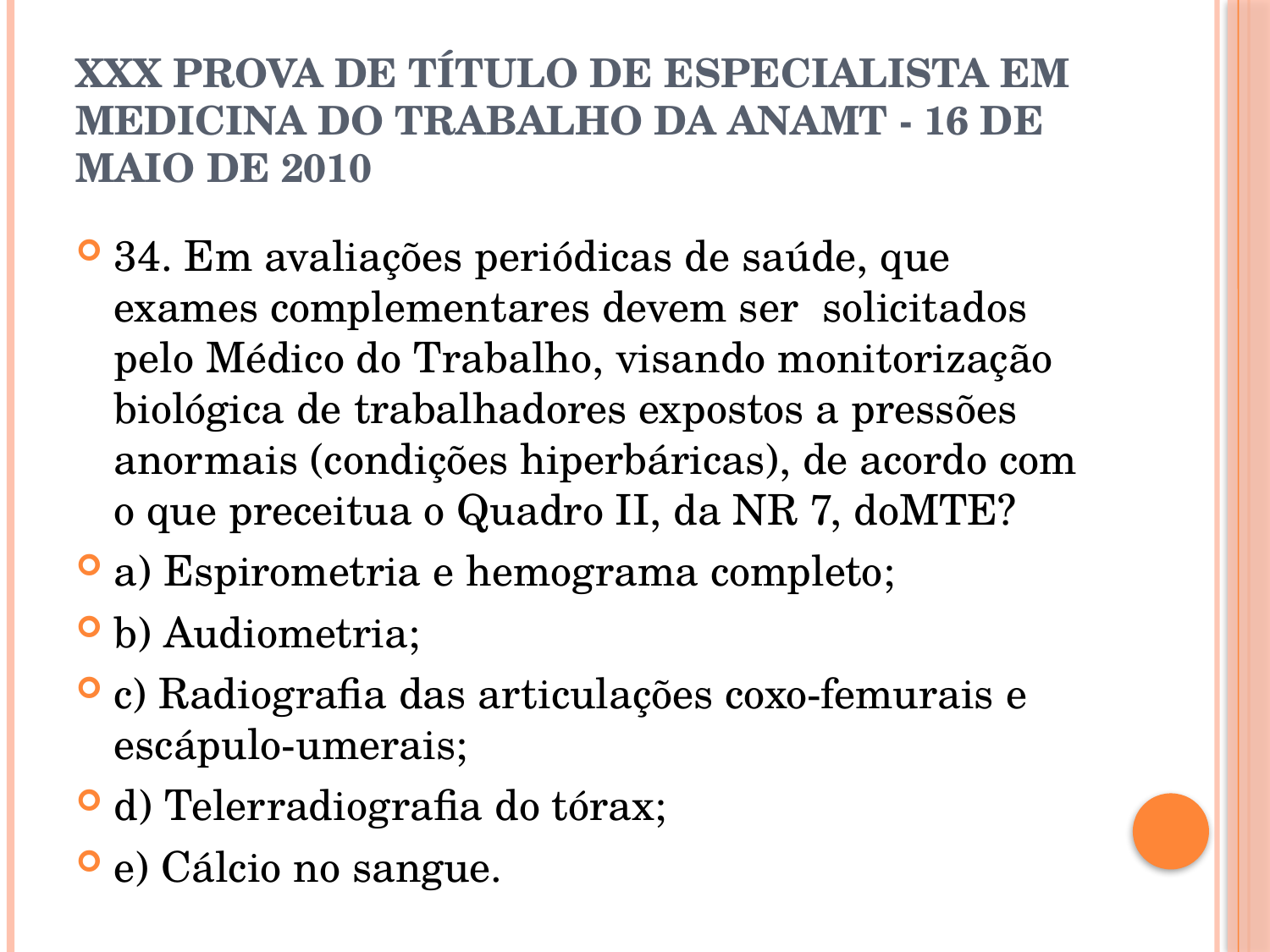

# XXX Prova de Título de Especialista em Medicina do Trabalho da ANAMT - 16 de maio de 2010
34. Em avaliações periódicas de saúde, que exames complementares devem ser  solicitados pelo Médico do Trabalho, visando monitorização biológica de trabalhadores expostos a pressões anormais (condições hiperbáricas), de acordo com o que preceitua o Quadro II, da NR 7, doMTE?
a) Espirometria e hemograma completo;
b) Audiometria;
c) Radiografia das articulações coxo-femurais e escápulo-umerais;
d) Telerradiografia do tórax;
e) Cálcio no sangue.